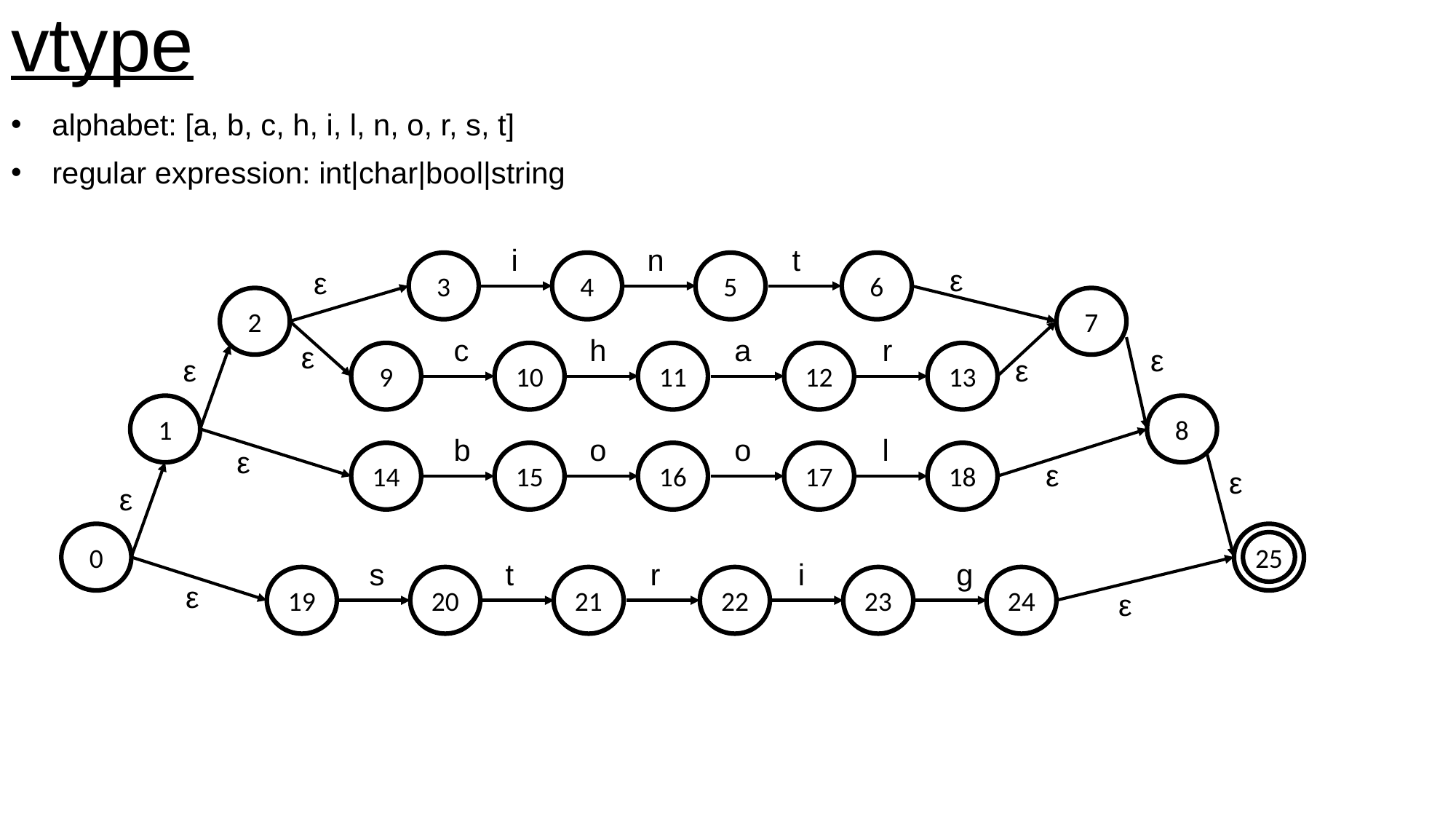

# vtype
alphabet: [a, b, c, h, i, l, n, o, r, s, t]
regular expression: int|char|bool|string
i
n
t
3
4
5
6

ε
ε
2
7
c
h
a
r
ε
ε
9
10
11
12
13

ε
ε
1
8
b
o
o
l
ε
14
15
16
17
18

ε
ε
ε
0
25

s
t
r
i
g
19
20
21
22
23
24
ε
ε